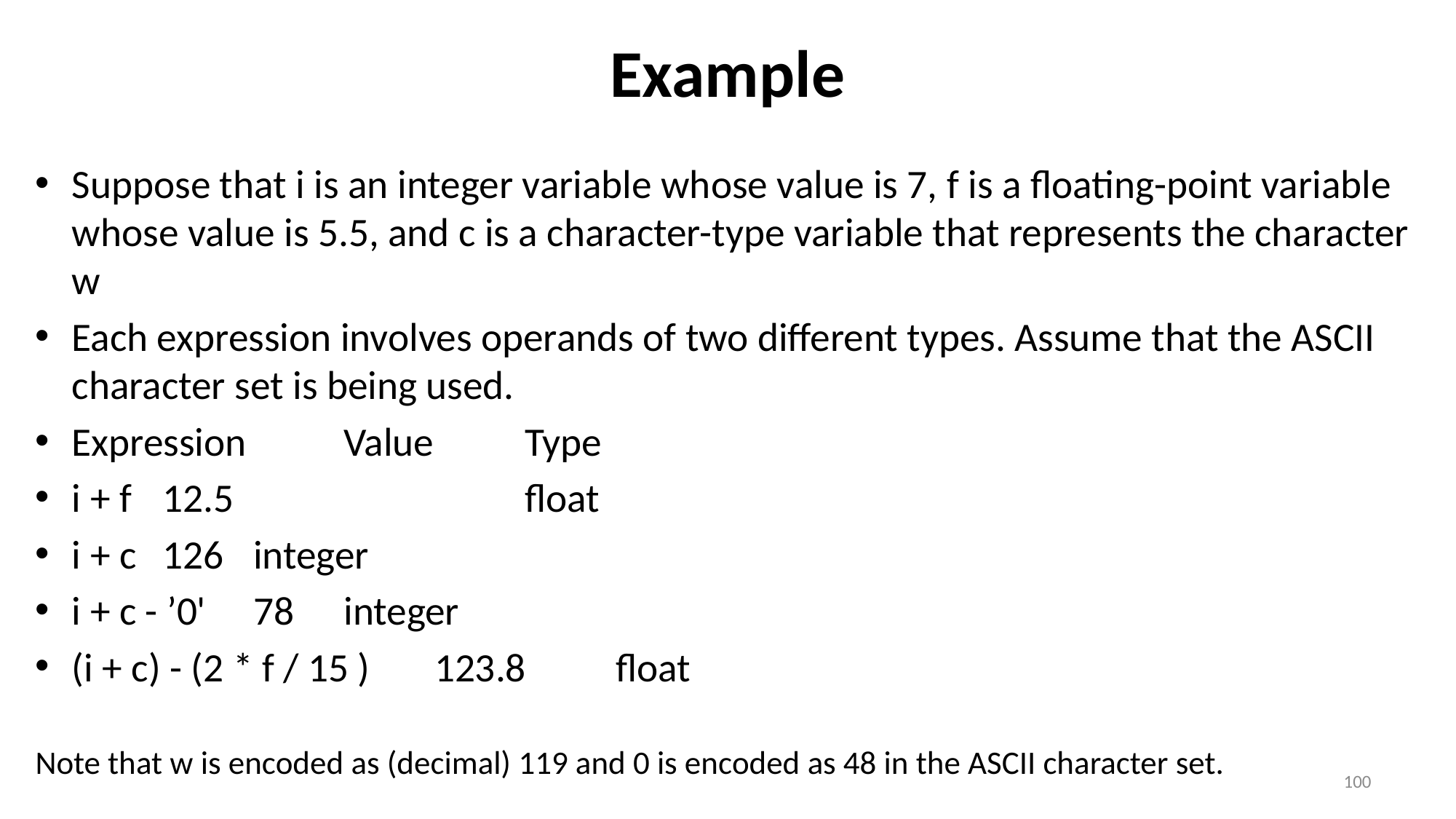

# Example
Suppose that i is an integer variable whose value is 7, f is a floating-point variable whose value is 5.5, and c is a character-type variable that represents the character w
Each expression involves operands of two different types. Assume that the ASCII character set is being used.
Expression 			Value 			Type
i + f 				12.5                          	float
i + c 				126 				integer
i + c - ’0' 				78 				integer
(i + c) - (2 * f / 15 ) 		123.8 			float

Note that w is encoded as (decimal) 119 and 0 is encoded as 48 in the ASCII character set.
100